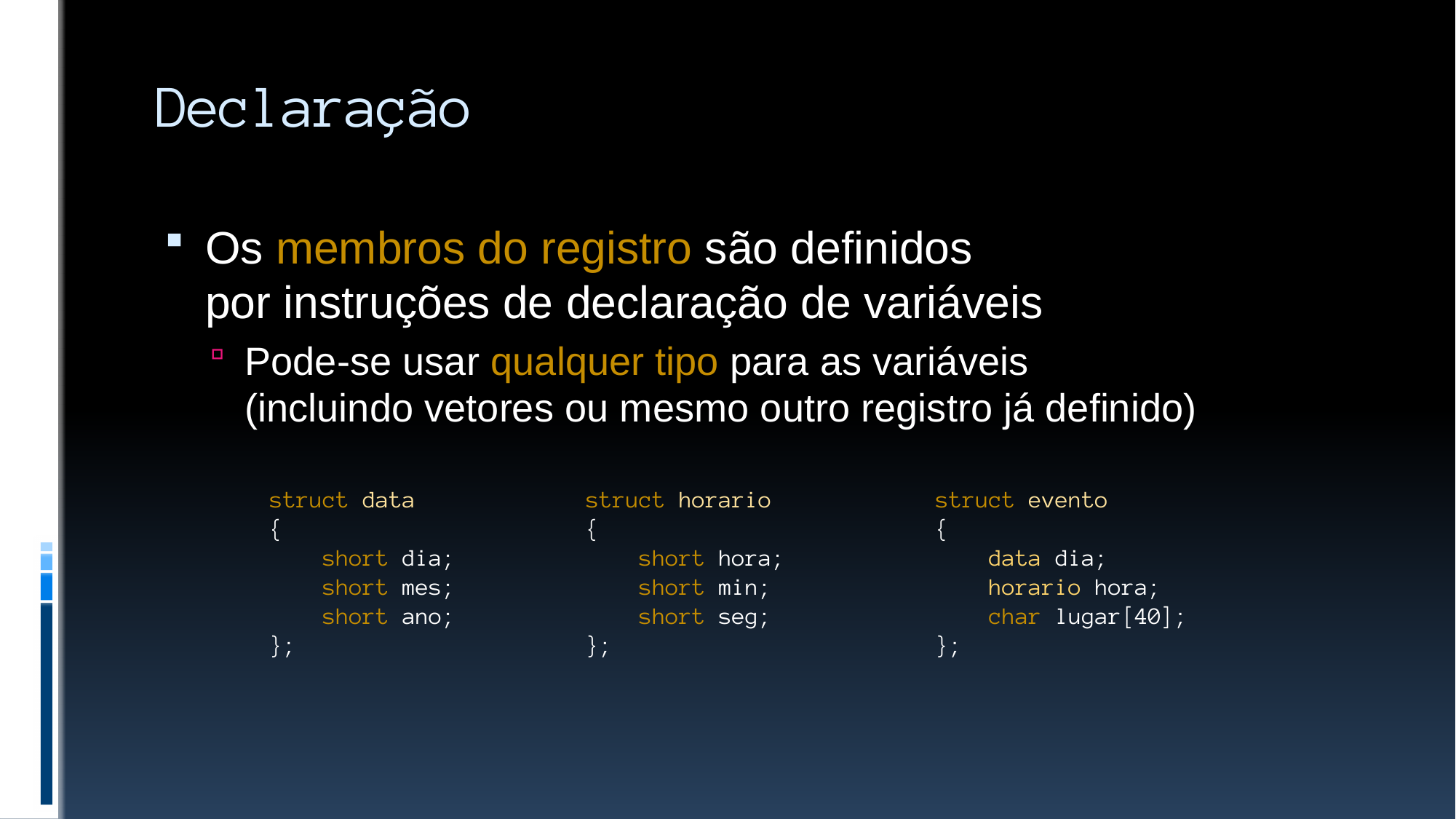

# Declaração
Os membros do registro são definidos
por instruções de declaração de variáveis
Pode-se usar qualquer tipo para as variáveis
(incluindo vetores ou mesmo outro registro já definido)
struct evento
{
    data dia;
    horario hora;
    char lugar[40];
};
struct horario
{
    short hora;
    short min;
    short seg;
};
struct data
{
    short dia;
    short mes;
    short ano;
};